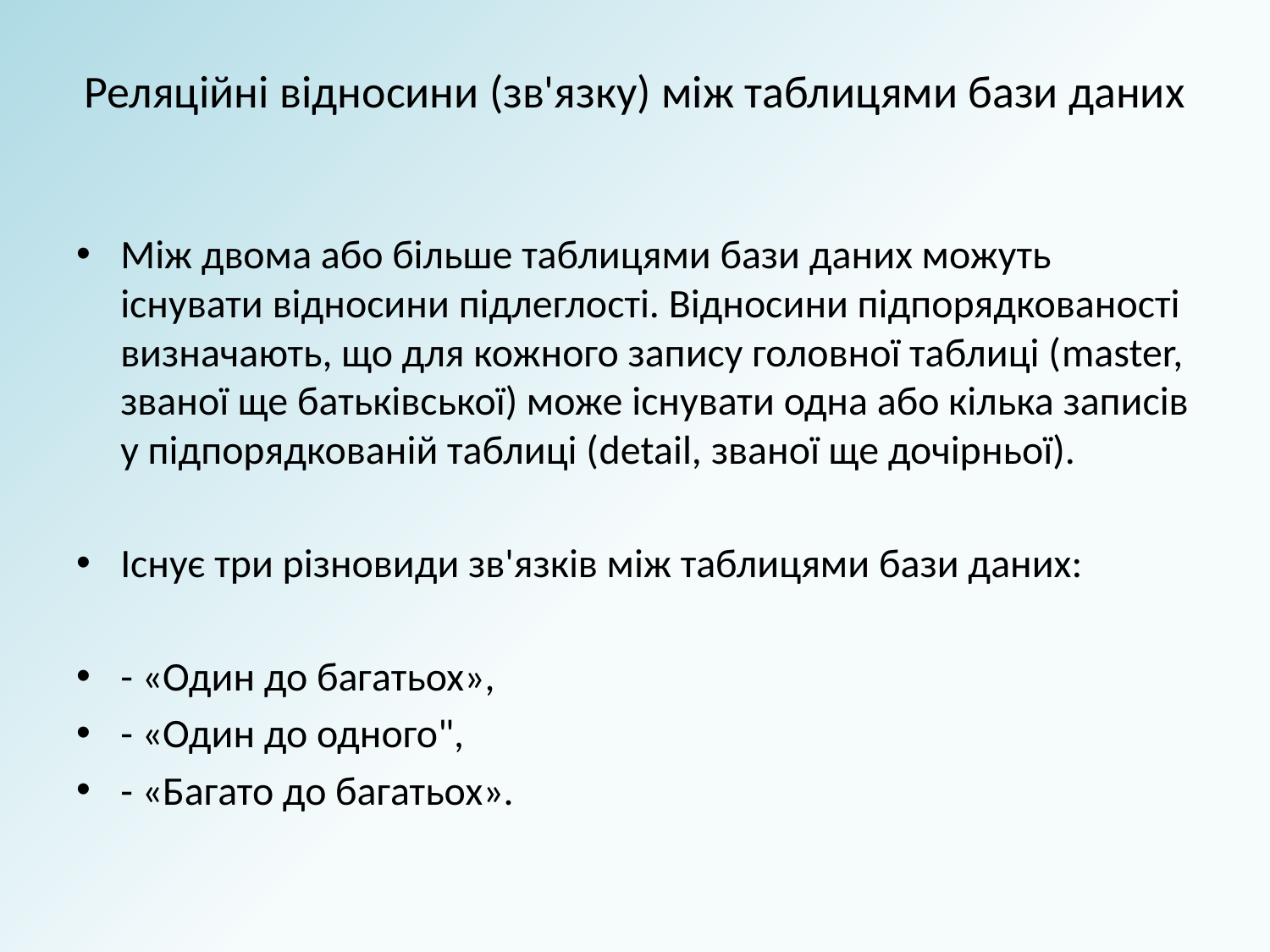

# Реляційні відносини (зв'язку) між таблицями бази даних
Між двома або більше таблицями бази даних можуть існувати відносини підлеглості. Відносини підпорядкованості визначають, що для кожного запису головної таблиці (master, званої ще батьківської) може існувати одна або кілька записів у підпорядкованій таблиці (detail, званої ще дочірньої).

Існує три різновиди зв'язків між таблицями бази даних:

- «Один до багатьох»,
- «Один до одного",
- «Багато до багатьох».